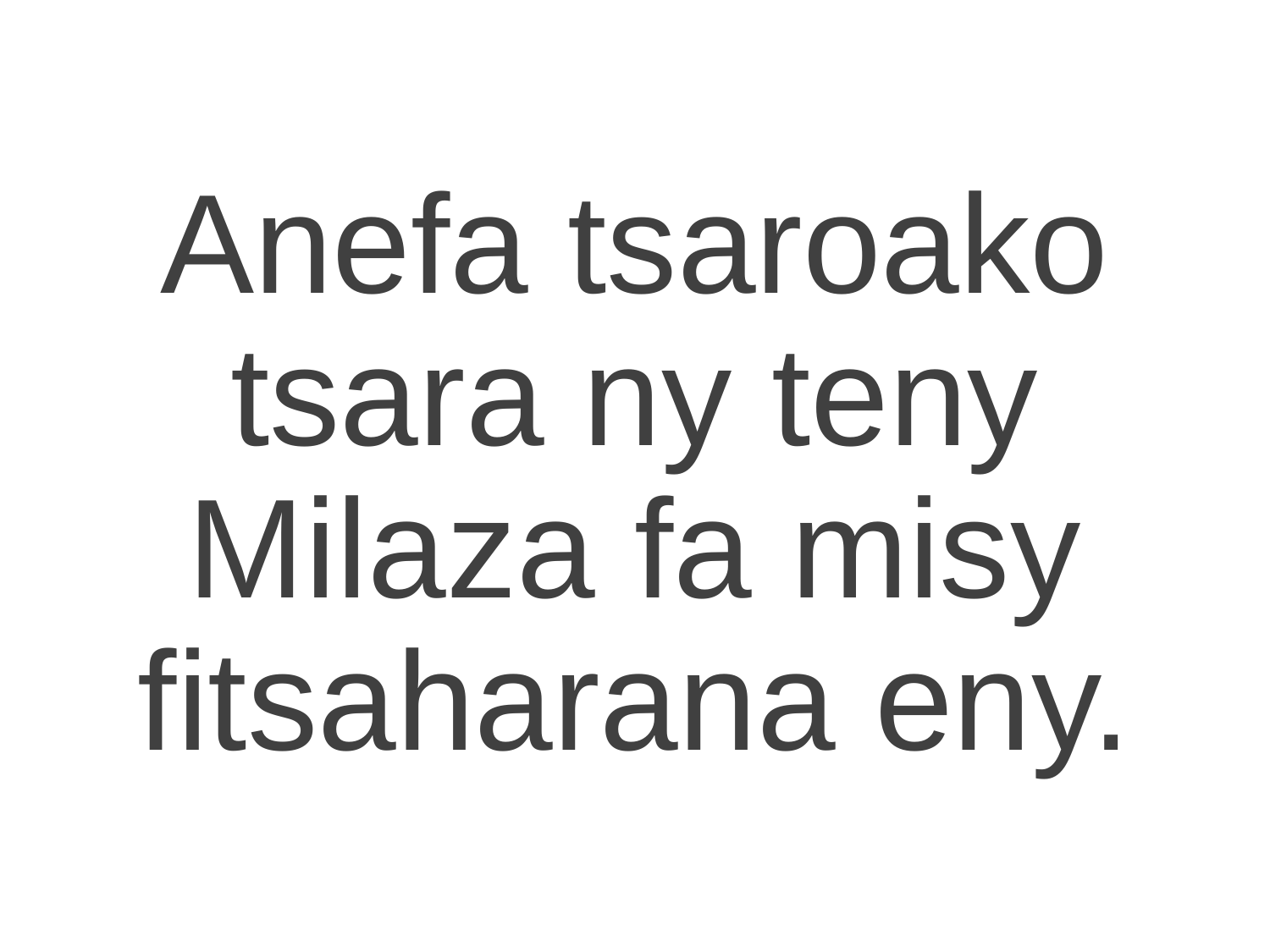

Anefa tsaroako tsara ny teny
Milaza fa misy fitsaharana eny.